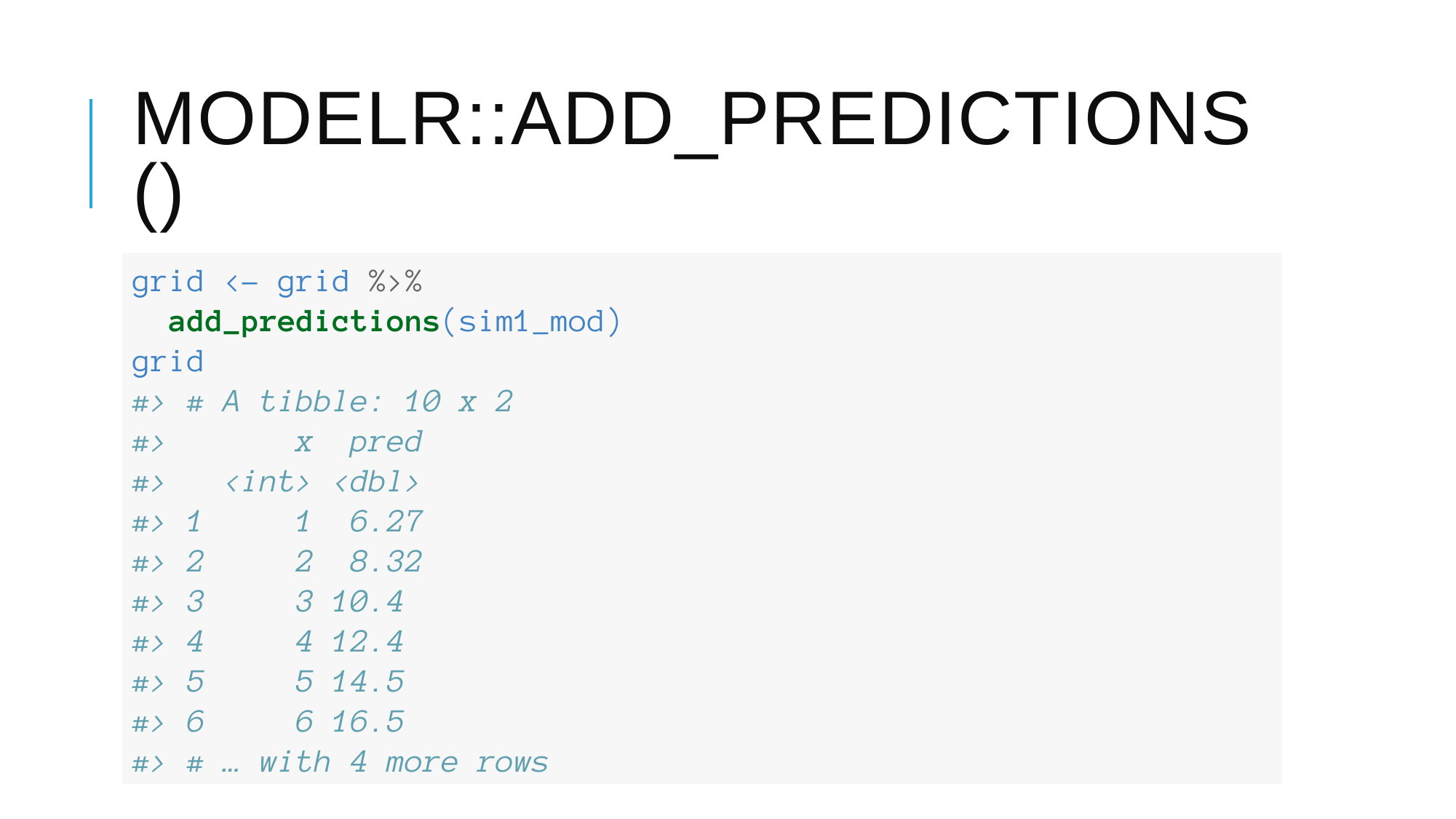

# modelr::add_predictions()
grid <- grid %>%
  add_predictions(sim1_mod)
grid
#> # A tibble: 10 x 2
#>       x  pred
#>   <int> <dbl>
#> 1     1  6.27
#> 2     2  8.32
#> 3     3 10.4
#> 4     4 12.4
#> 5     5 14.5
#> 6     6 16.5
#> # … with 4 more rows